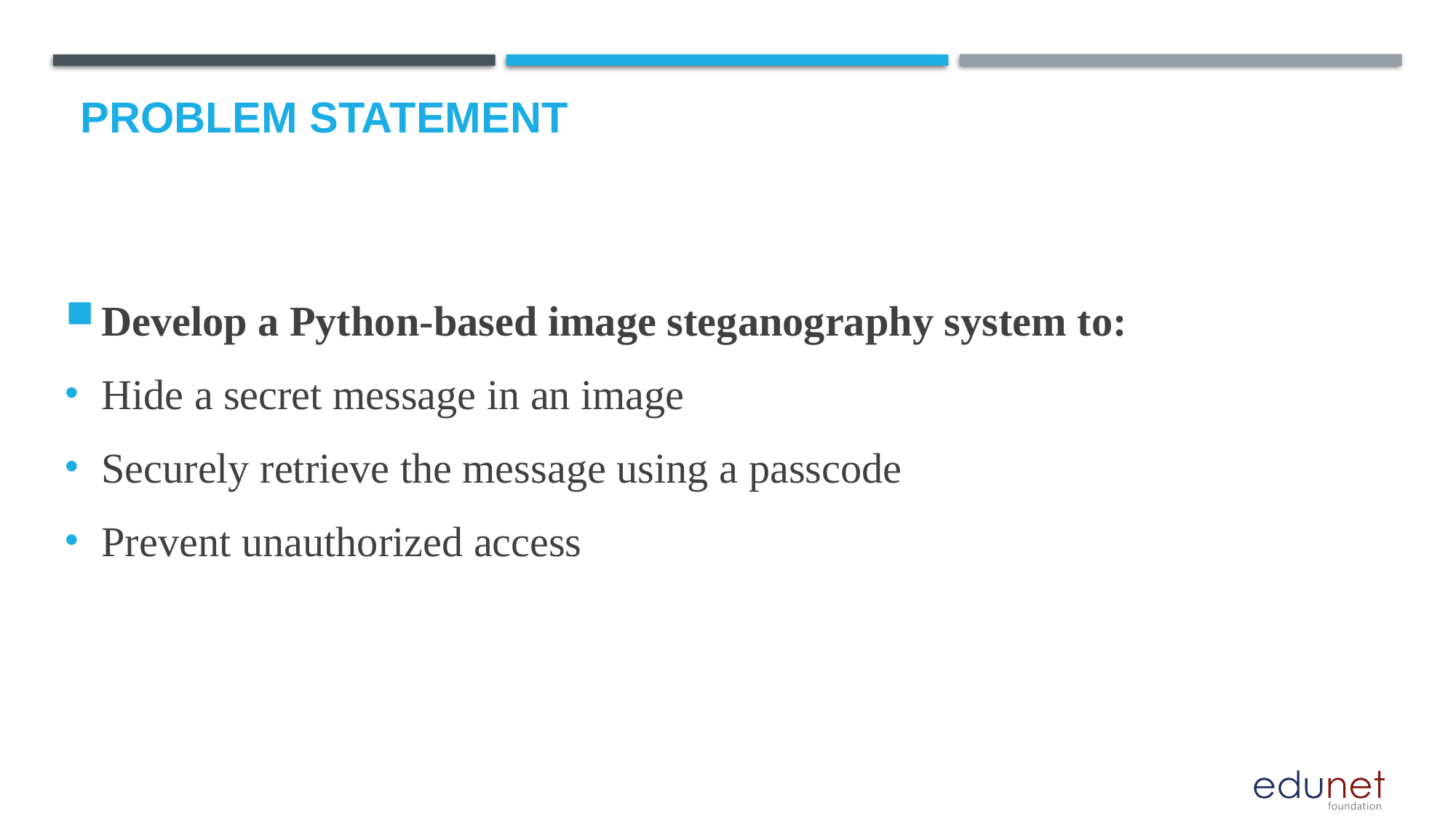

# Problem Statement
Develop a Python-based image steganography system to:
Hide a secret message in an image
Securely retrieve the message using a passcode
Prevent unauthorized access